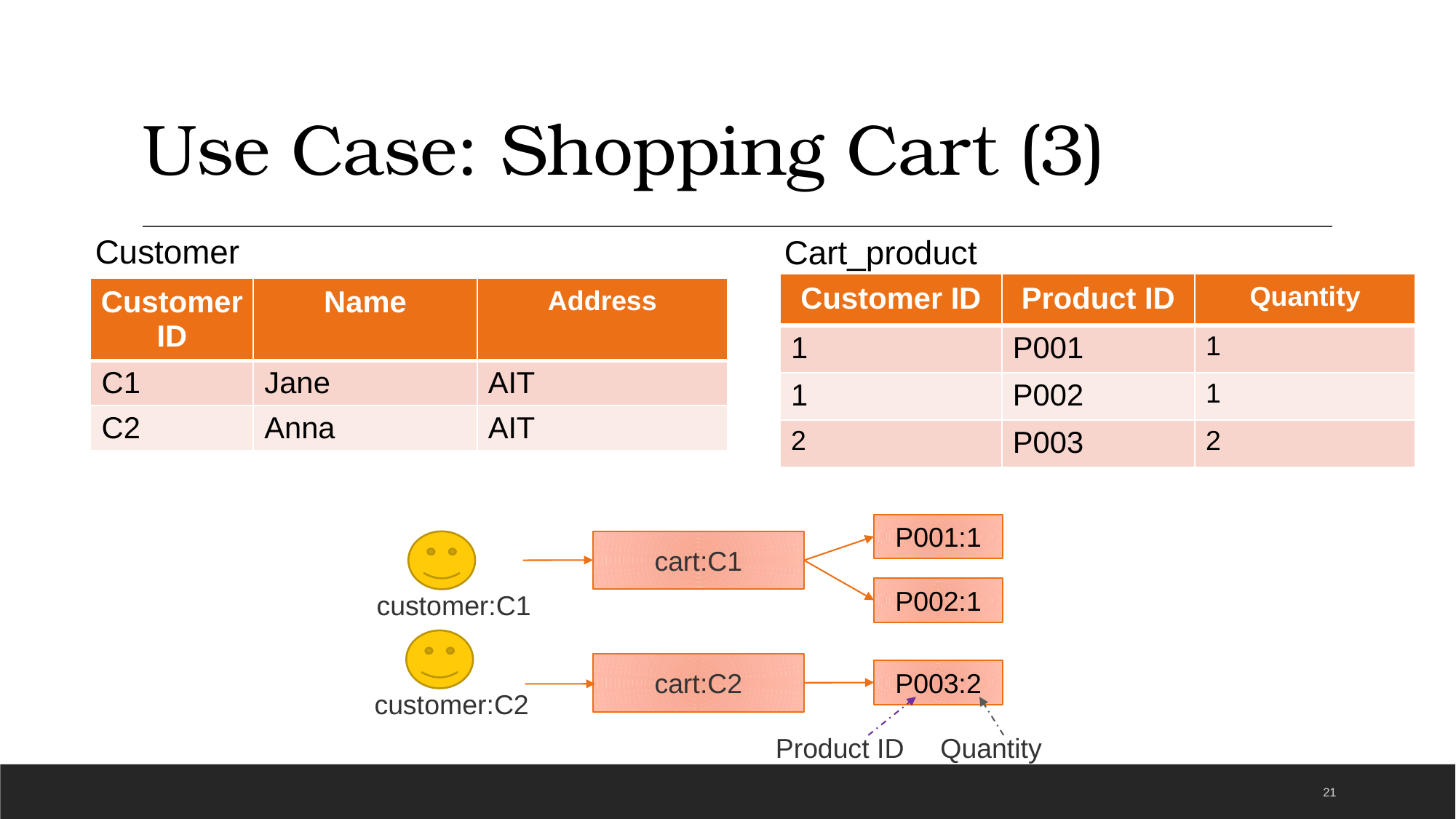

# Use Case: Shopping Cart (3)
Customer
Cart_product
| Customer ID | Product ID | Quantity |
| --- | --- | --- |
| 1 | P001 | 1 |
| 1 | P002 | 1 |
| 2 | P003 | 2 |
| Customer ID | Name | Address |
| --- | --- | --- |
| C1 | Jane | AIT |
| C2 | Anna | AIT |
P001:1
cart:C1
P002:1
cart:C2
P003:2

customer:C1

customer:C2

Quantity
Product ID
21